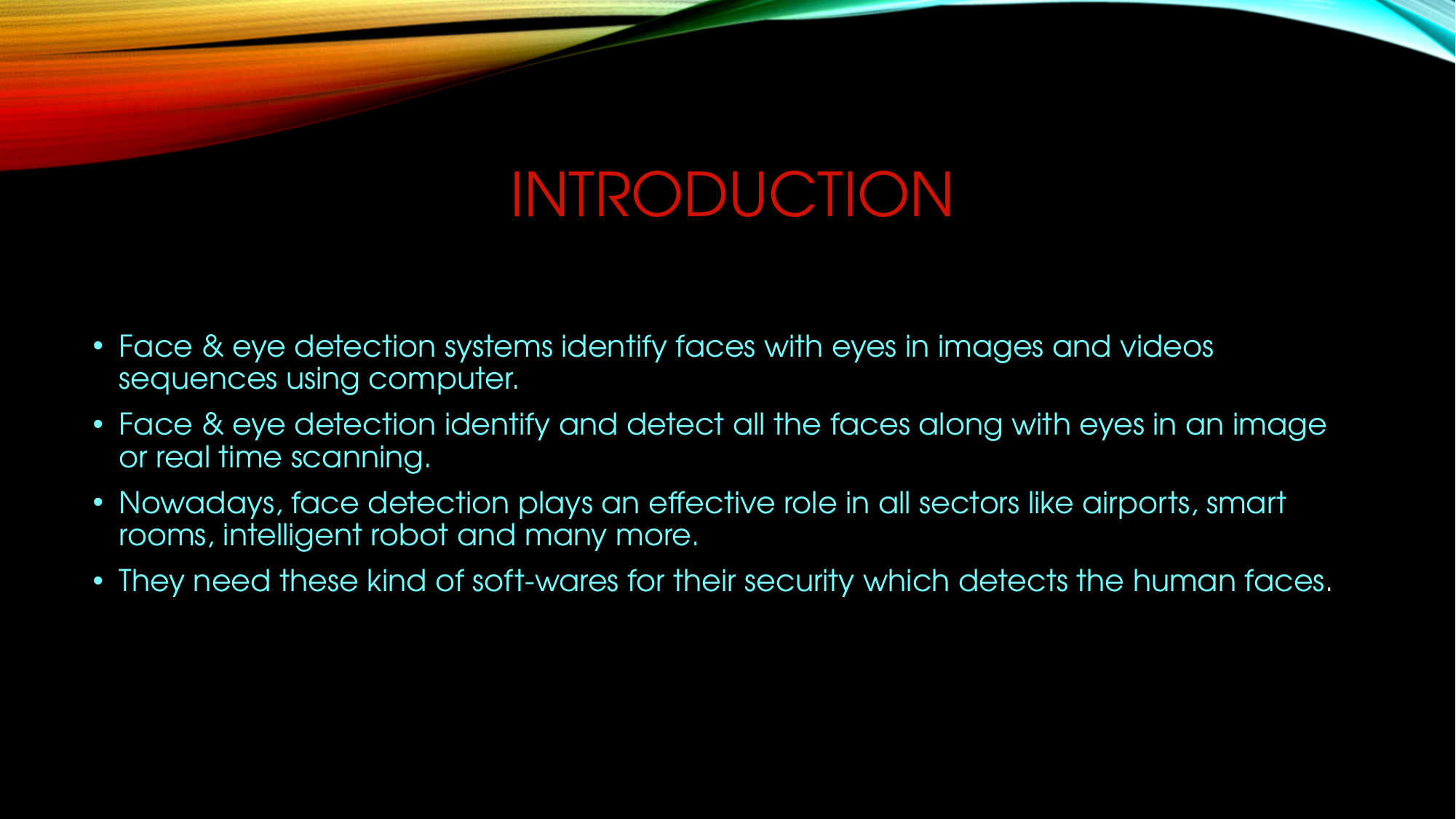

# Introduction
Face & eye detection systems identify faces with eyes in images and videos sequences using computer.
Face & eye detection identify and detect all the faces along with eyes in an image or real time scanning.
Nowadays, face detection plays an effective role in all sectors like airports, smart rooms, intelligent robot and many more.
They need these kind of soft-wares for their security which detects the human faces.